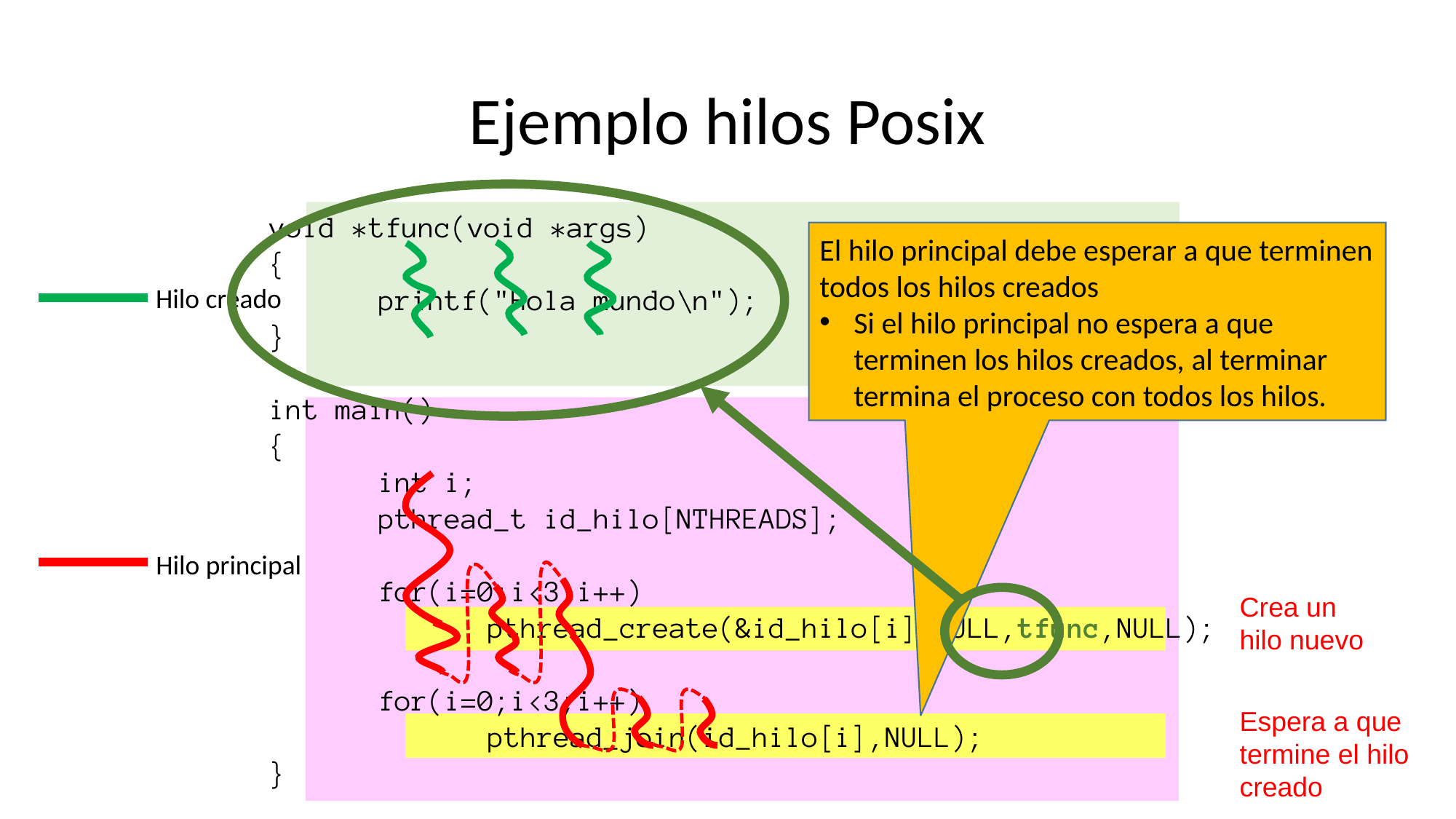

# Ejemplo hilos Posix

void *tfunc(void *args)
{
	printf("Hola mundo\n");
}

int main()
{
	int i;
	pthread_t id_hilo[NTHREADS];

	for(i=0;i<3;i++)
		pthread_create(&id_hilo[i],NULL,tfunc,NULL);

	for(i=0;i<3;i++)
		pthread_join(id_hilo[i],NULL);
}
El hilo principal debe esperar a que terminen todos los hilos creados
Si el hilo principal no espera a que terminen los hilos creados, al terminar termina el proceso con todos los hilos.

Hilo creado

Hilo principal

Crea un hilo nuevo

Espera a que termine el hilo creado